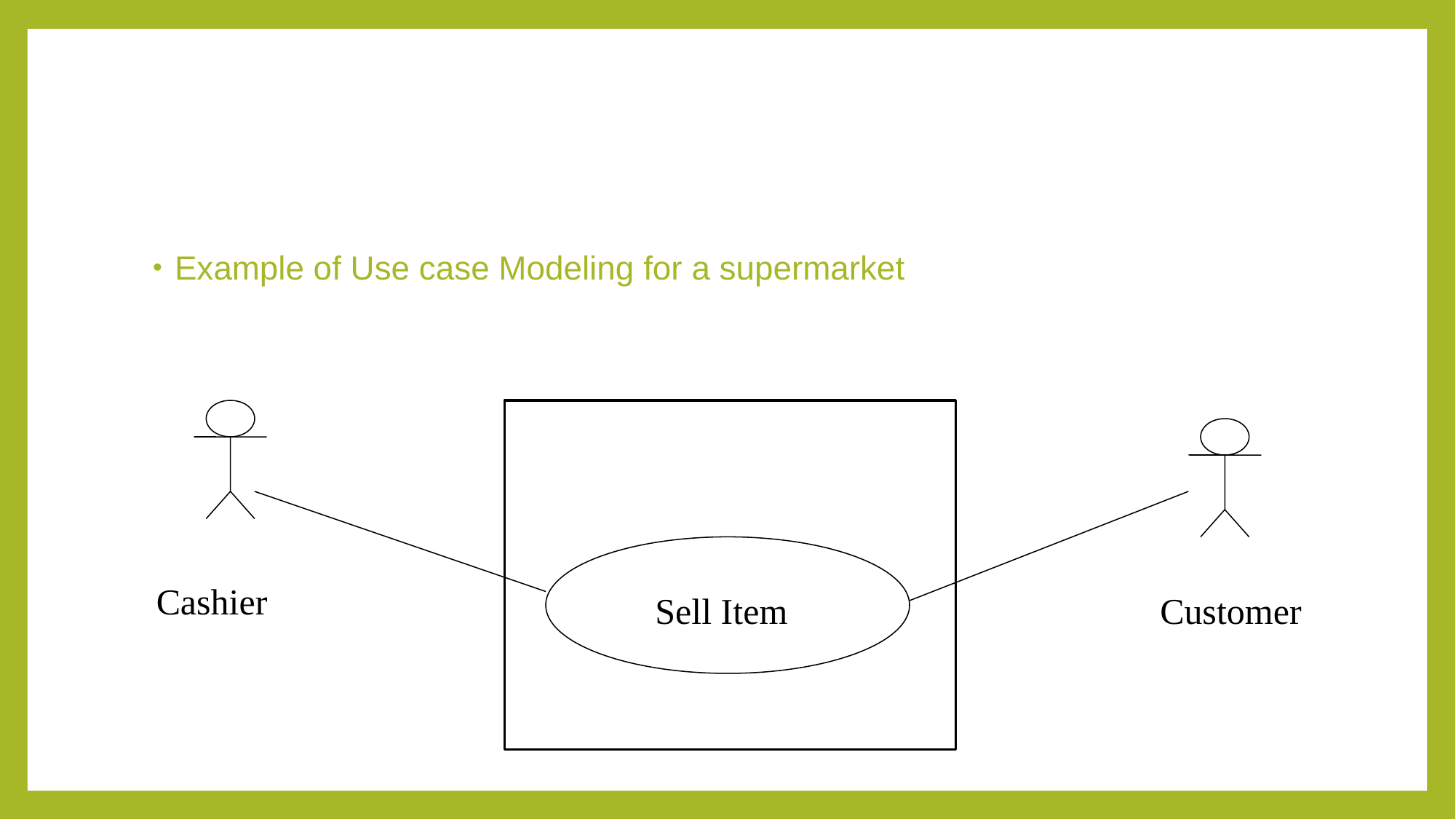

#
Example of Use case Modeling for a supermarket

Cashier
Sell Item
Customer